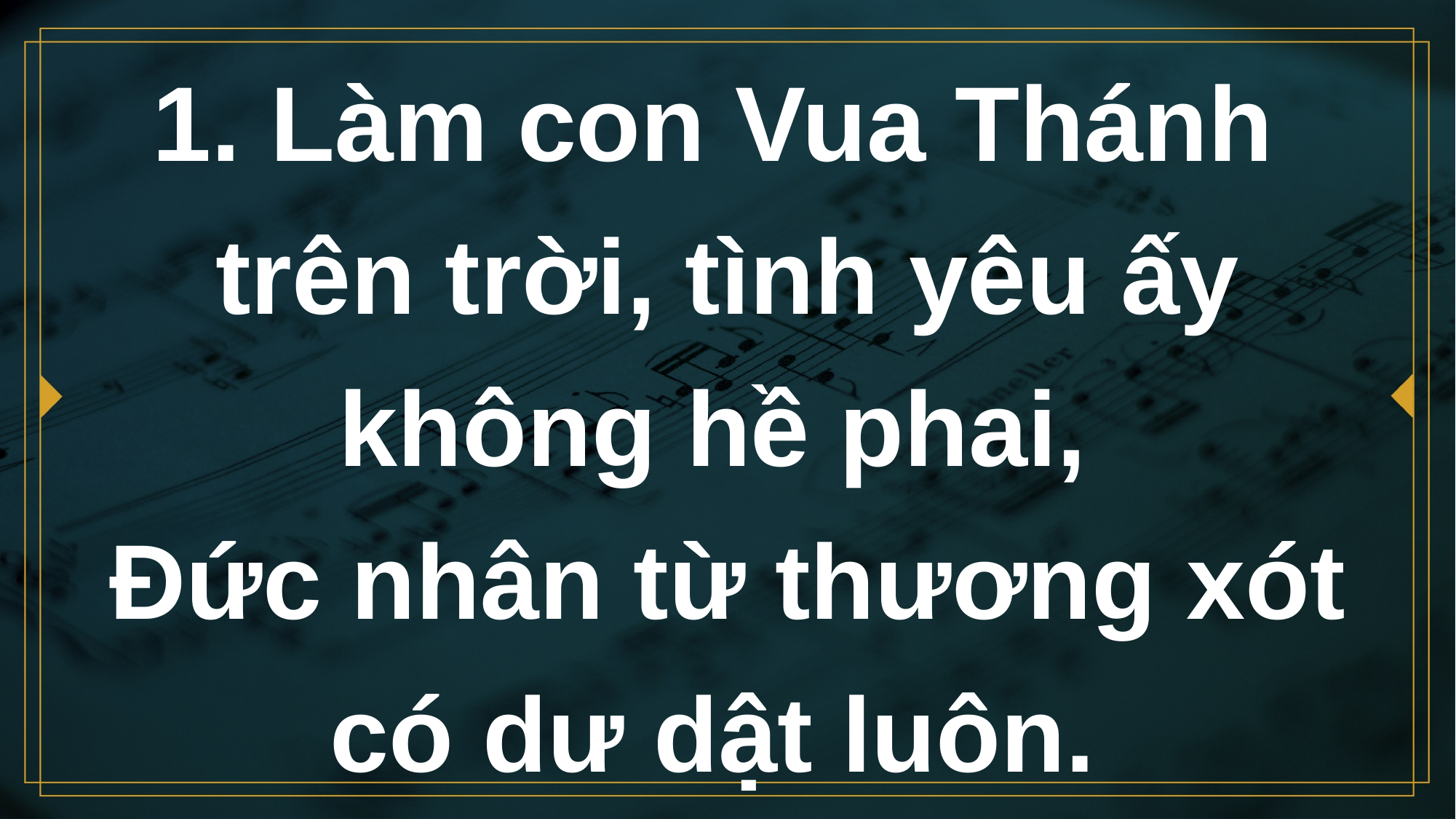

# 1. Làm con Vua Thánh trên trời, tình yêu ấy không hề phai, Đức nhân từ thương xót có dư dật luôn.